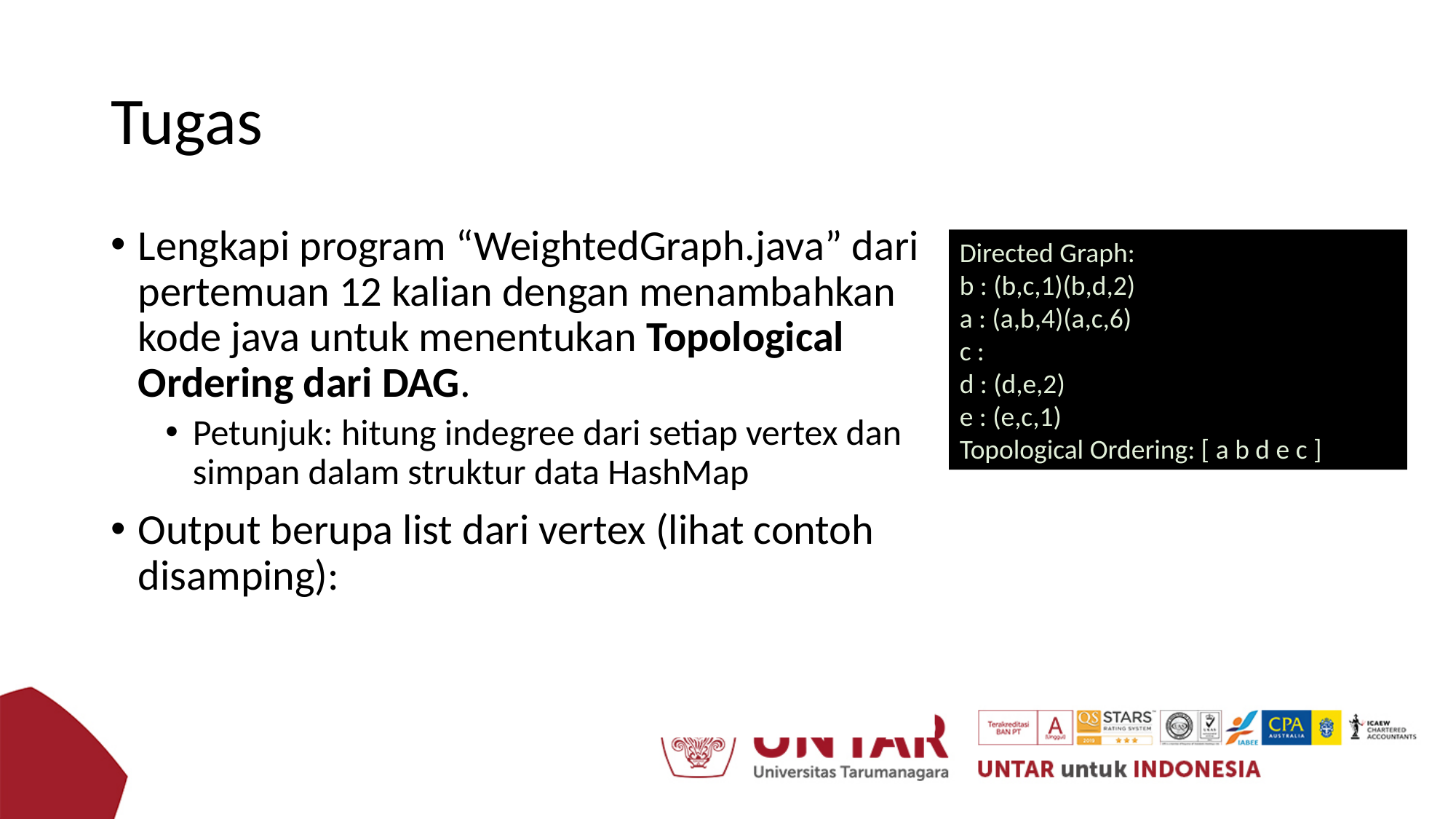

# Tugas
Lengkapi program “WeightedGraph.java” dari pertemuan 12 kalian dengan menambahkan kode java untuk menentukan Topological Ordering dari DAG.
Petunjuk: hitung indegree dari setiap vertex dan simpan dalam struktur data HashMap
Output berupa list dari vertex (lihat contoh disamping):

Directed Graph:
b : (b,c,1)(b,d,2)
a : (a,b,4)(a,c,6)
c :
d : (d,e,2)
e : (e,c,1)
Topological Ordering: [ a b d e c ]